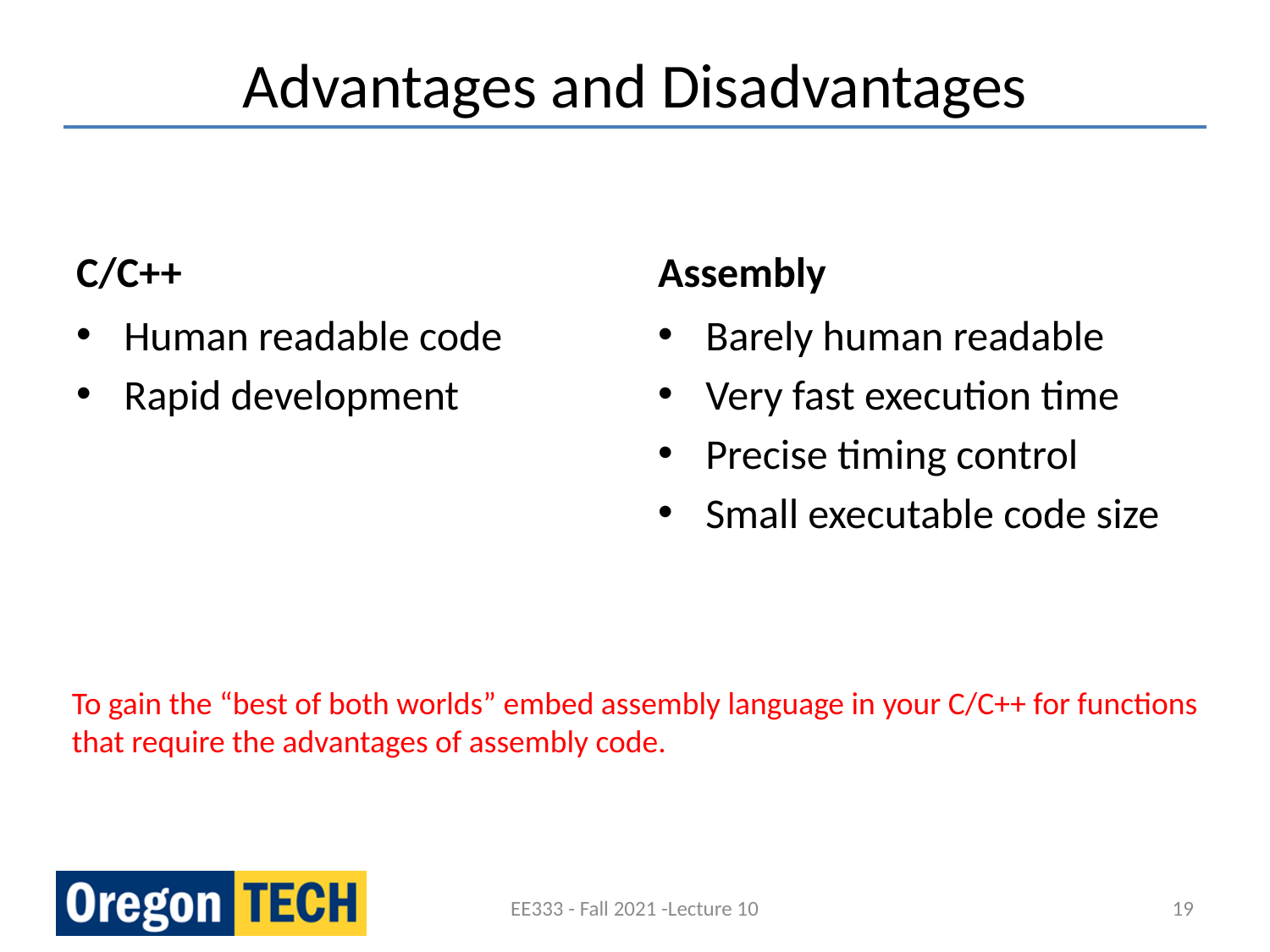

# Advantages and Disadvantages
C/C++
Assembly
Human readable code
Rapid development
Barely human readable
Very fast execution time
Precise timing control
Small executable code size
To gain the “best of both worlds” embed assembly language in your C/C++ for functions
that require the advantages of assembly code.
EE333 - Fall 2021 -Lecture 10
19